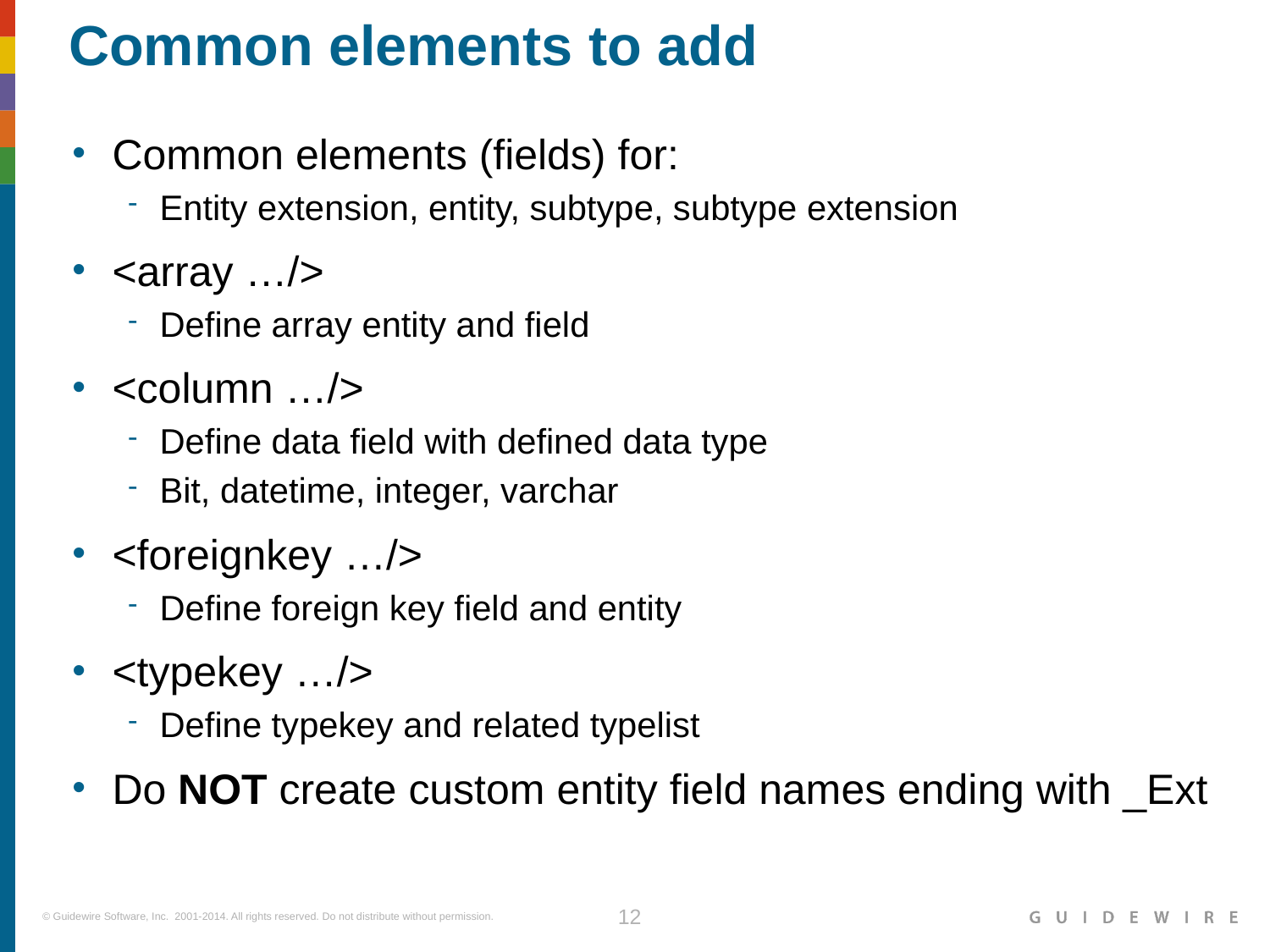

# Common elements to add
Common elements (fields) for:
Entity extension, entity, subtype, subtype extension
<array …/>
Define array entity and field
<column …/>
Define data field with defined data type
Bit, datetime, integer, varchar
<foreignkey …/>
Define foreign key field and entity
<typekey …/>
Define typekey and related typelist
Do NOT create custom entity field names ending with _Ext